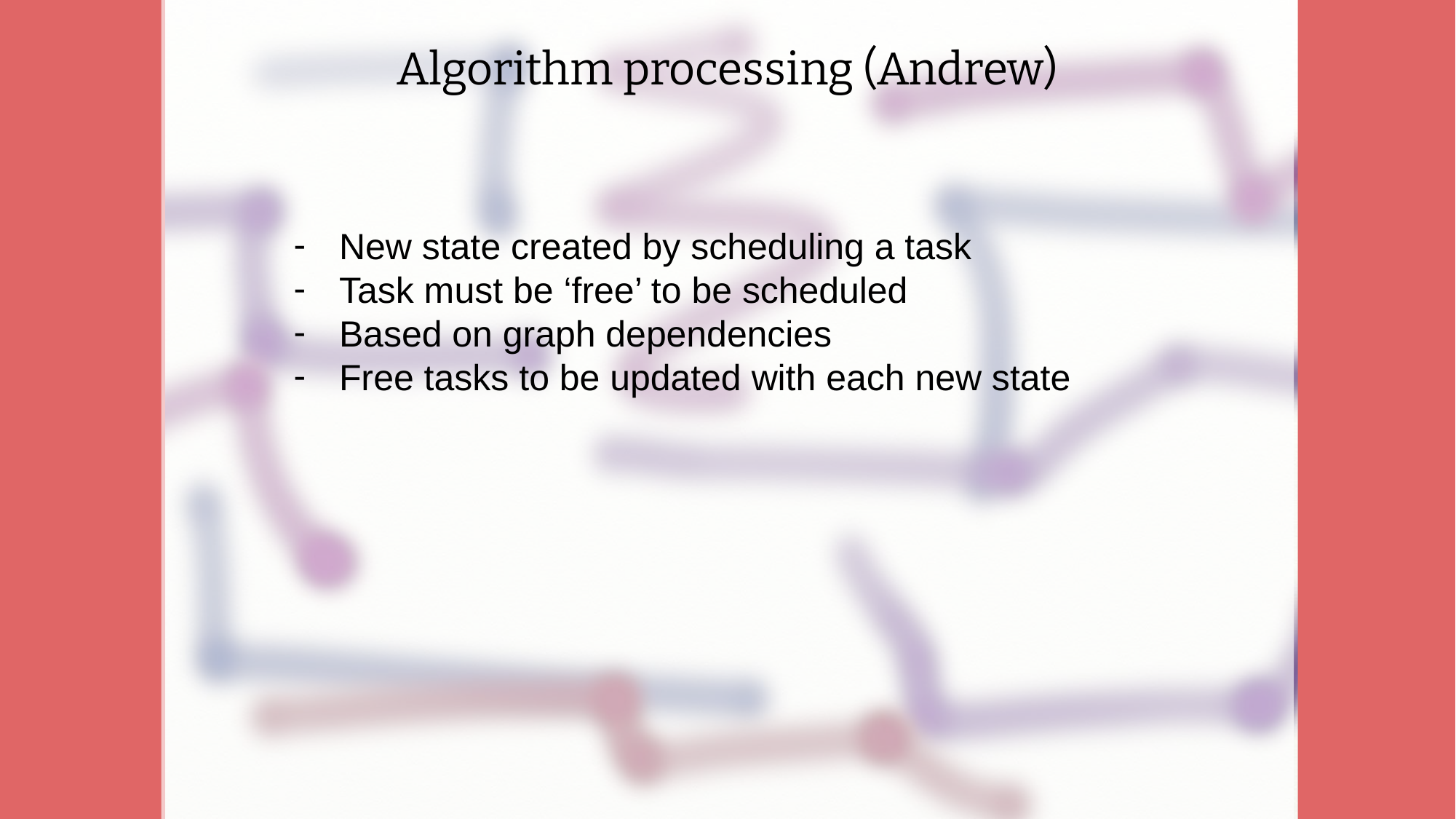

#

Algorithm processing (Andrew)

New state created by scheduling a task
Task must be ‘free’ to be scheduled
Based on graph dependencies
Free tasks to be updated with each new state